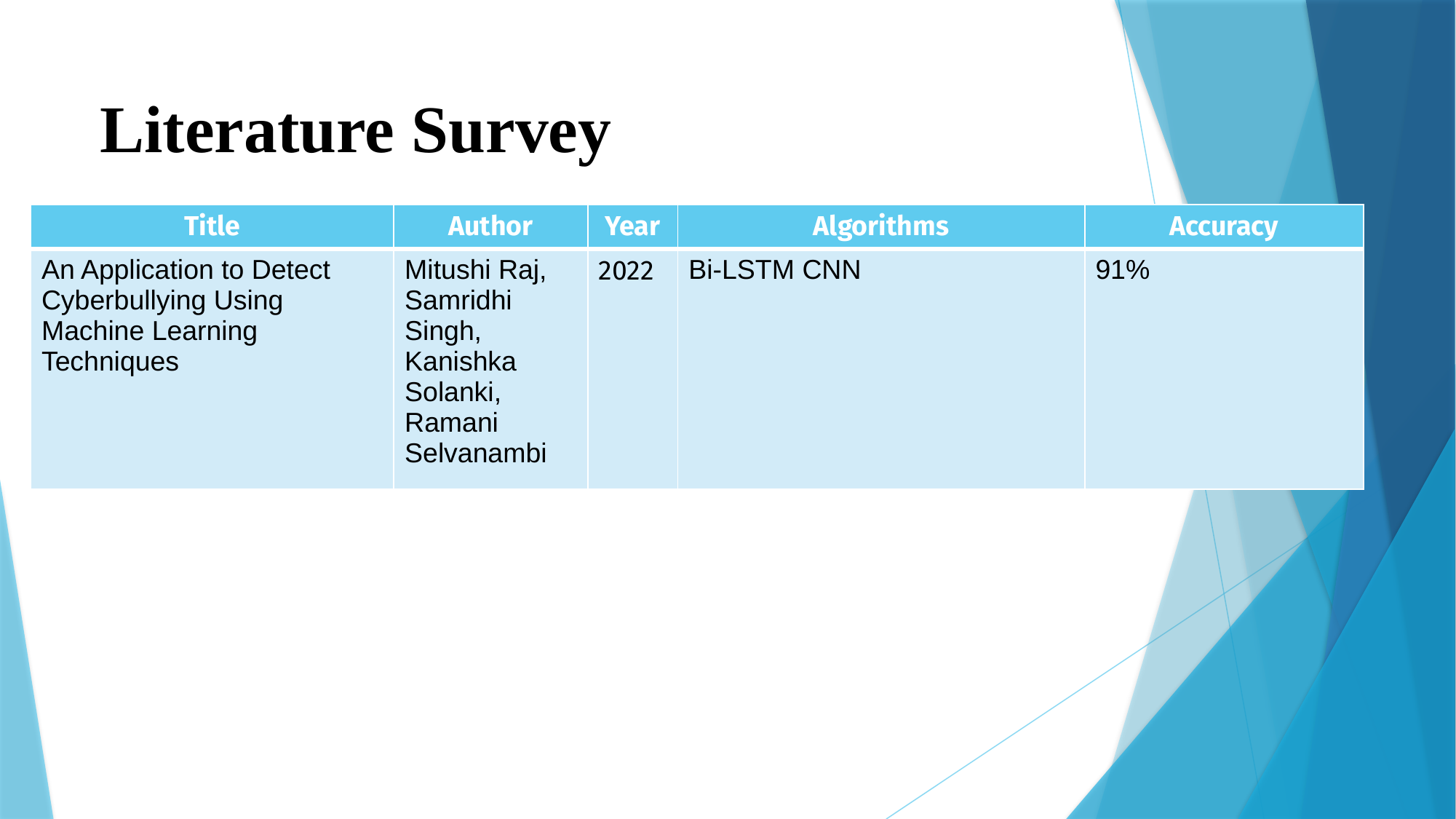

Literature Survey
| Title | Author | Year | Algorithms | Accuracy |
| --- | --- | --- | --- | --- |
| An Application to Detect Cyberbullying Using Machine Learning Techniques | Mitushi Raj, Samridhi Singh, Kanishka Solanki, Ramani Selvanambi | 2022 | Bi-LSTM CNN | 91% |